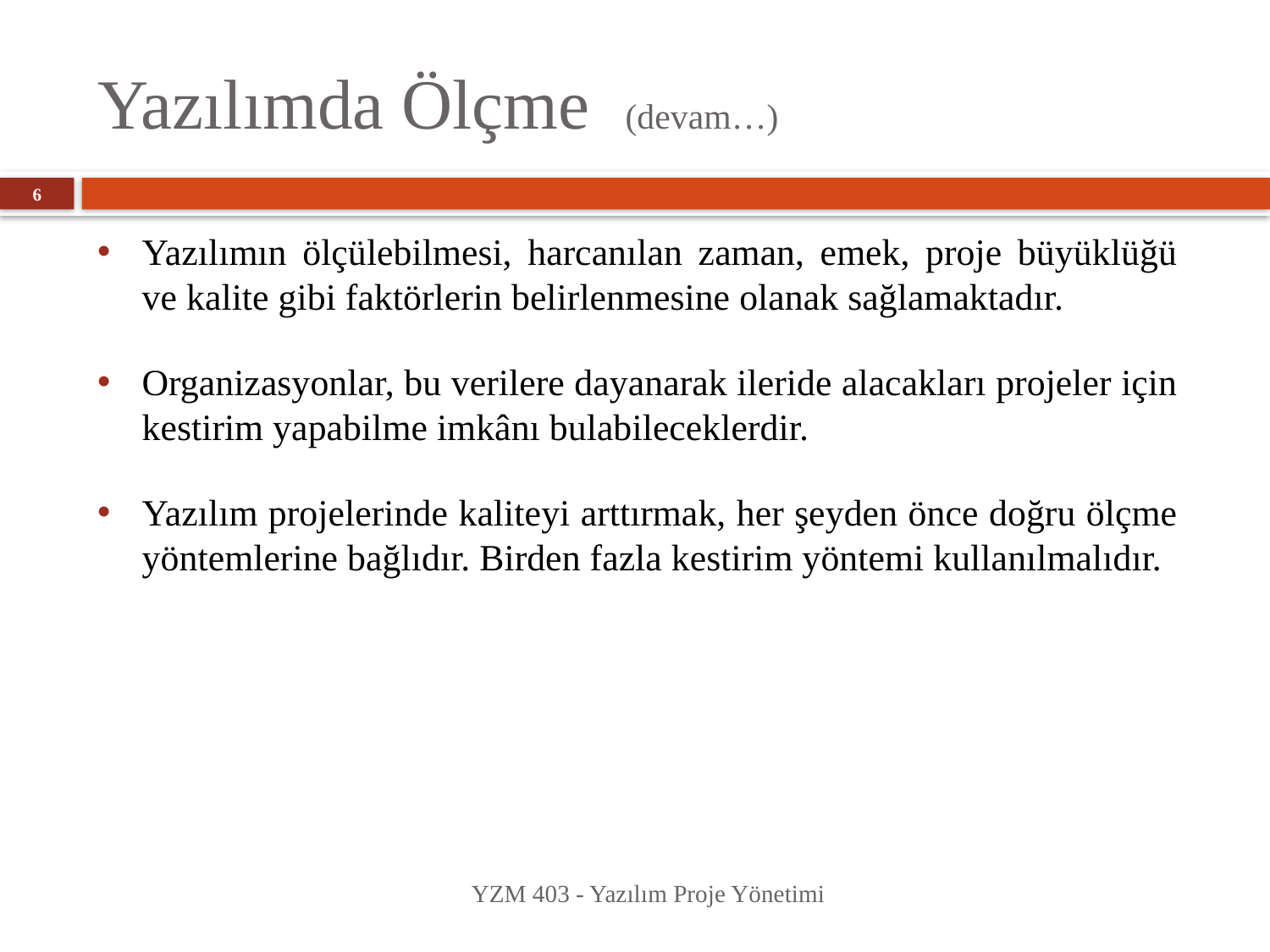

# Yazılımda Ölçme  (devam…)
6
Yazılımın ölçülebilmesi, harcanılan zaman, emek, proje büyüklüğü ve kalite gibi faktörlerin belirlenmesine olanak sağlamaktadır.

Organizasyonlar, bu verilere dayanarak ileride alacakları projeler için kestirim yapabilme imkânı bulabileceklerdir.

Yazılım projelerinde kaliteyi arttırmak, her şeyden önce doğru ölçme yöntemlerine bağlıdır. Birden fazla kestirim yöntemi kullanılmalıdır.

YZM 403 - Yazılım Proje Yönetimi